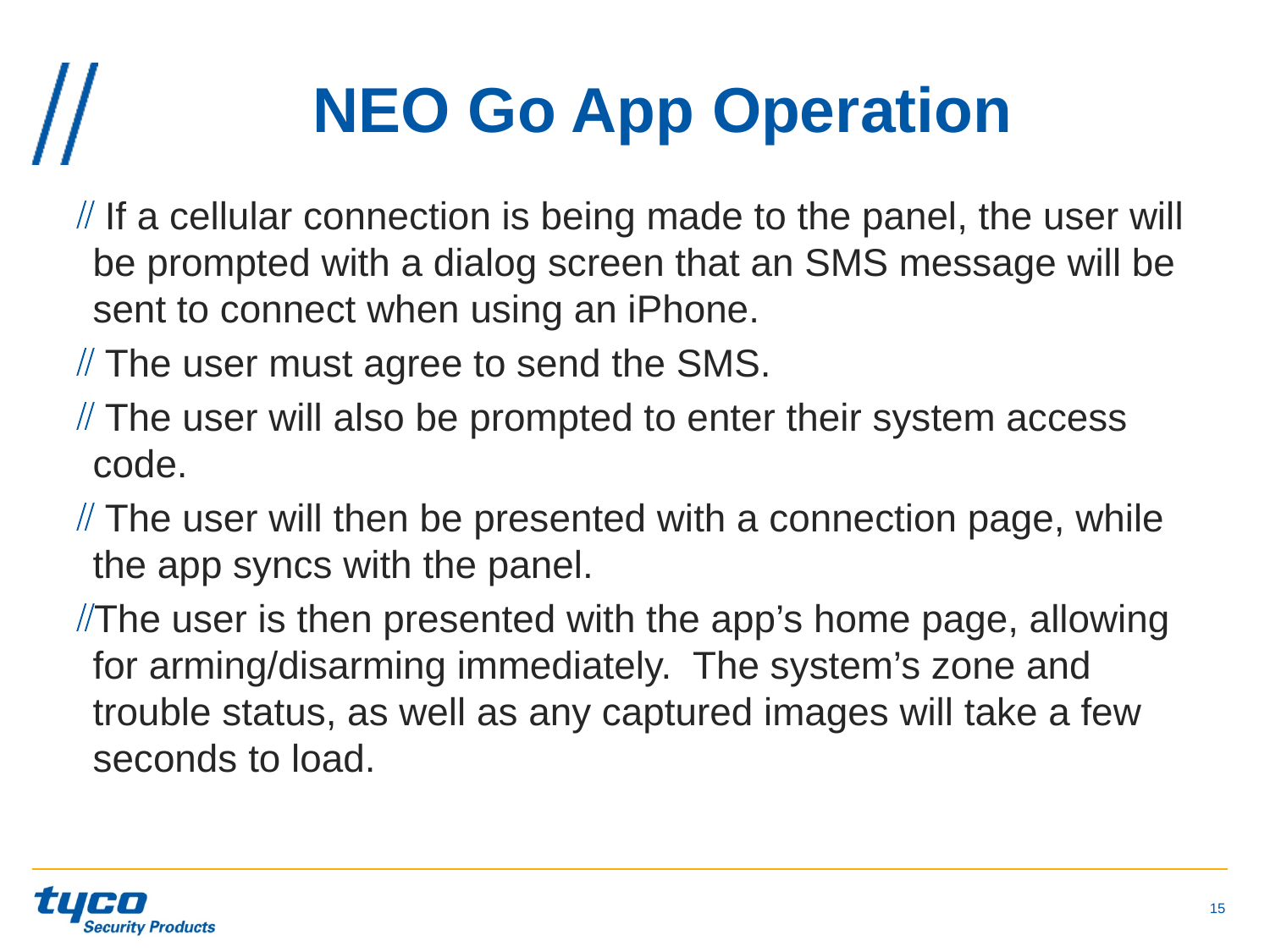

# NEO Go App Operation
 If a cellular connection is being made to the panel, the user will be prompted with a dialog screen that an SMS message will be sent to connect when using an iPhone.
 The user must agree to send the SMS.
 The user will also be prompted to enter their system access code.
 The user will then be presented with a connection page, while the app syncs with the panel.
The user is then presented with the app’s home page, allowing for arming/disarming immediately.  The system’s zone and trouble status, as well as any captured images will take a few seconds to load.

15